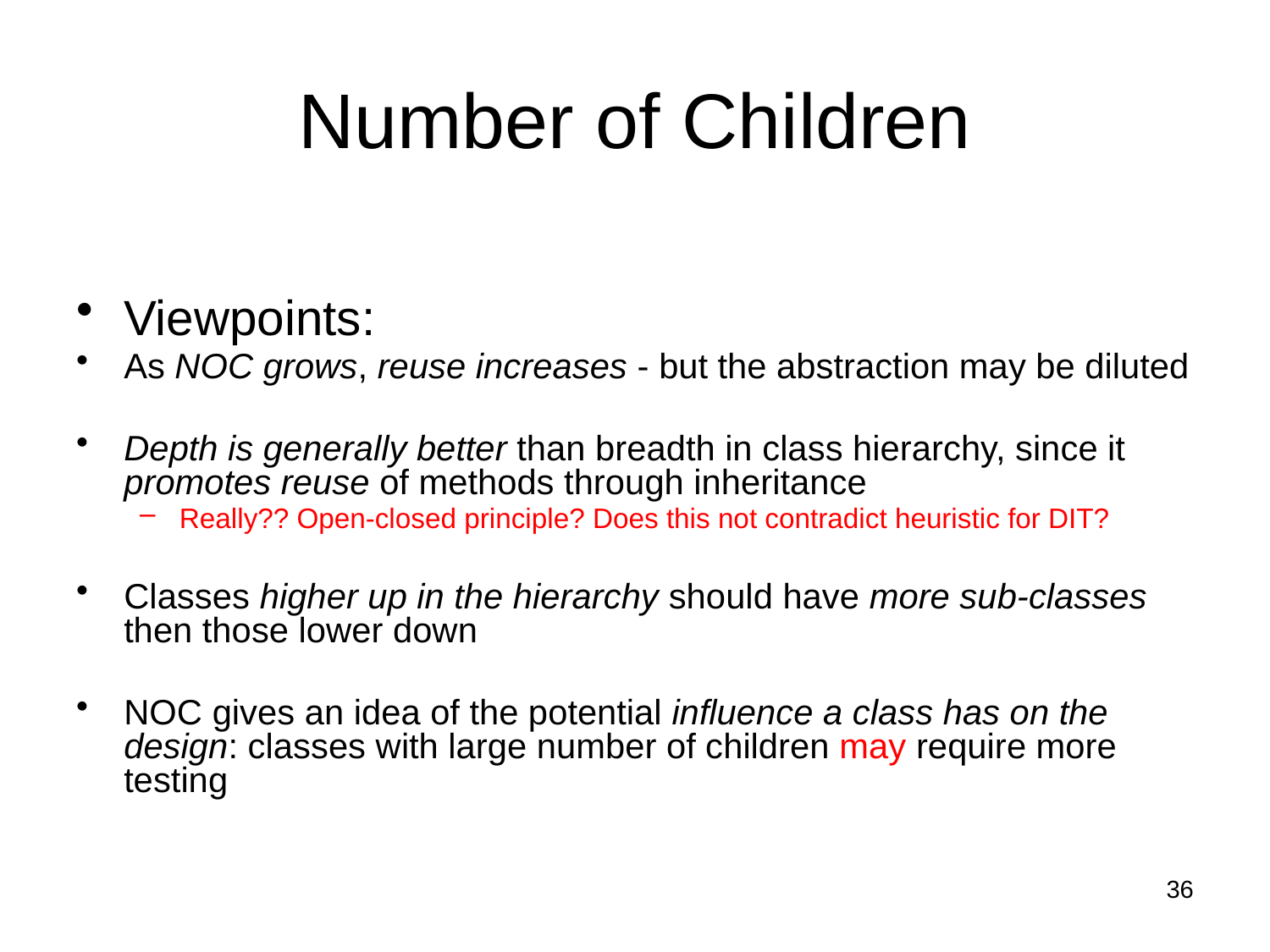

# Number of Children

Viewpoints:
As NOC grows, reuse increases - but the abstraction may be diluted

Depth is generally better than breadth in class hierarchy, since it promotes reuse of methods through inheritance
Really?? Open-closed principle? Does this not contradict heuristic for DIT?

Classes higher up in the hierarchy should have more sub-classes then those lower down

NOC gives an idea of the potential influence a class has on the design: classes with large number of children may require more testing
36